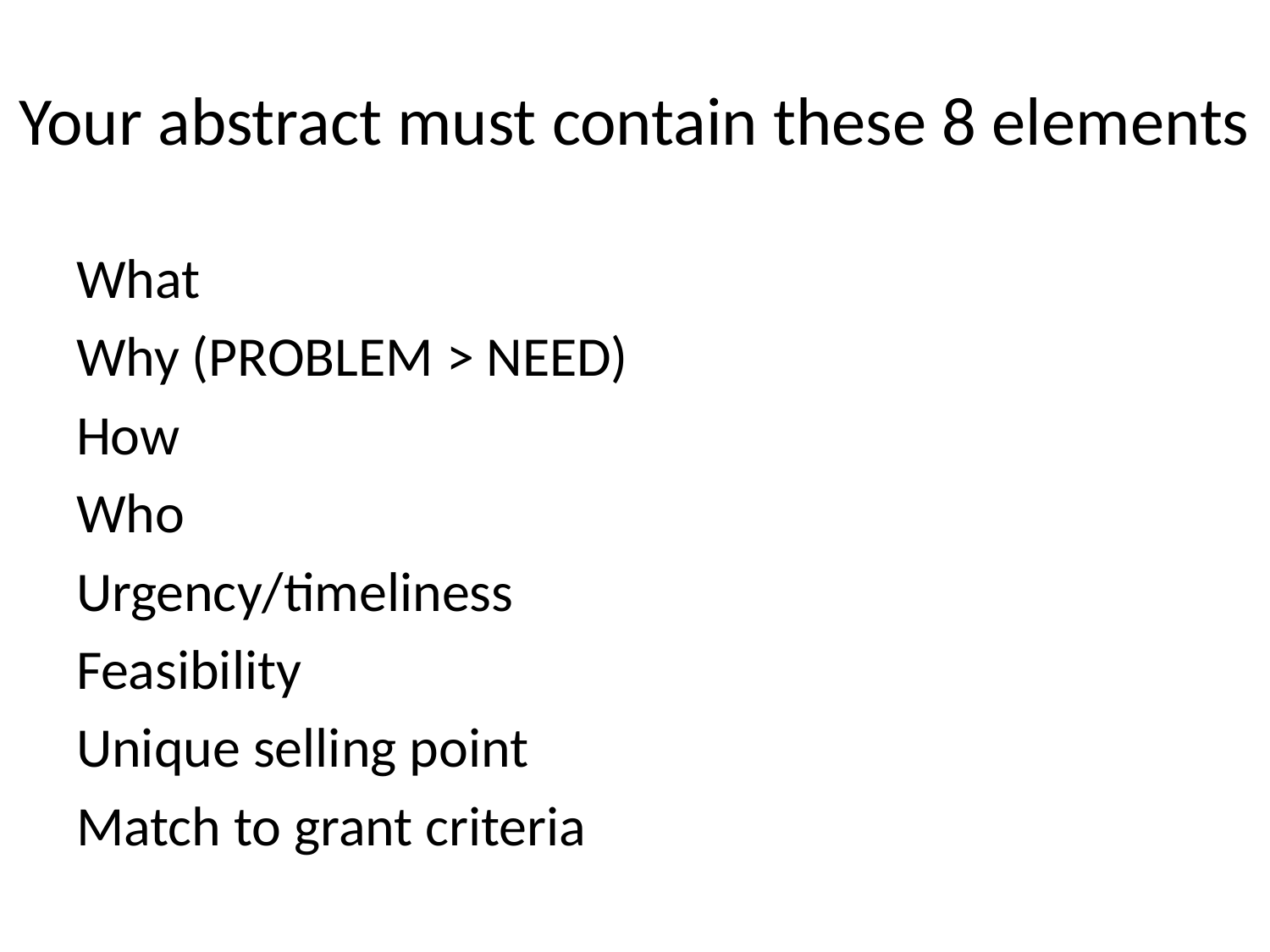

# Your abstract must contain these 8 elements
What
Why (PROBLEM > NEED)
How
Who
Urgency/timeliness
Feasibility
Unique selling point
Match to grant criteria